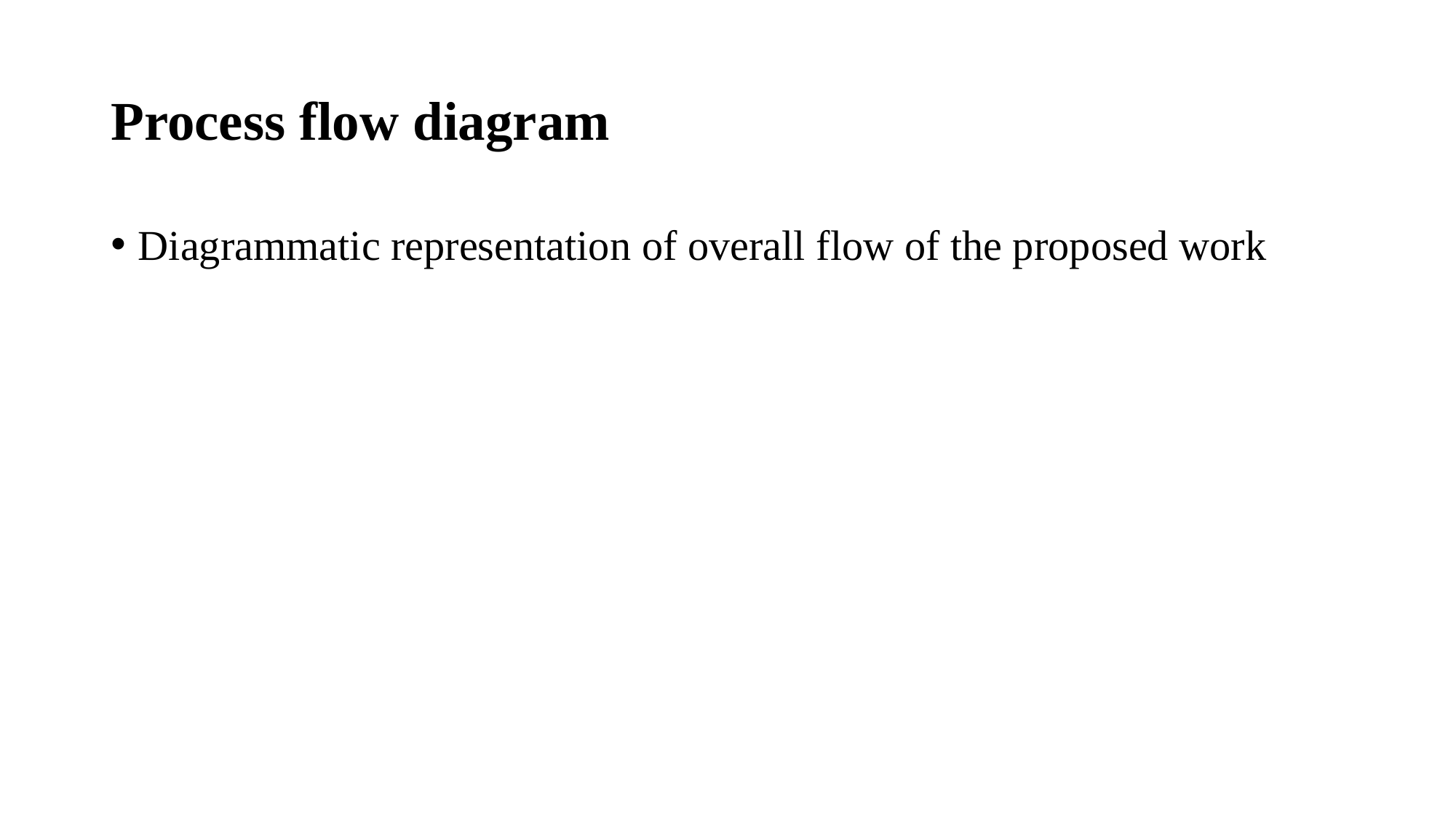

# Process flow diagram
Diagrammatic representation of overall flow of the proposed work